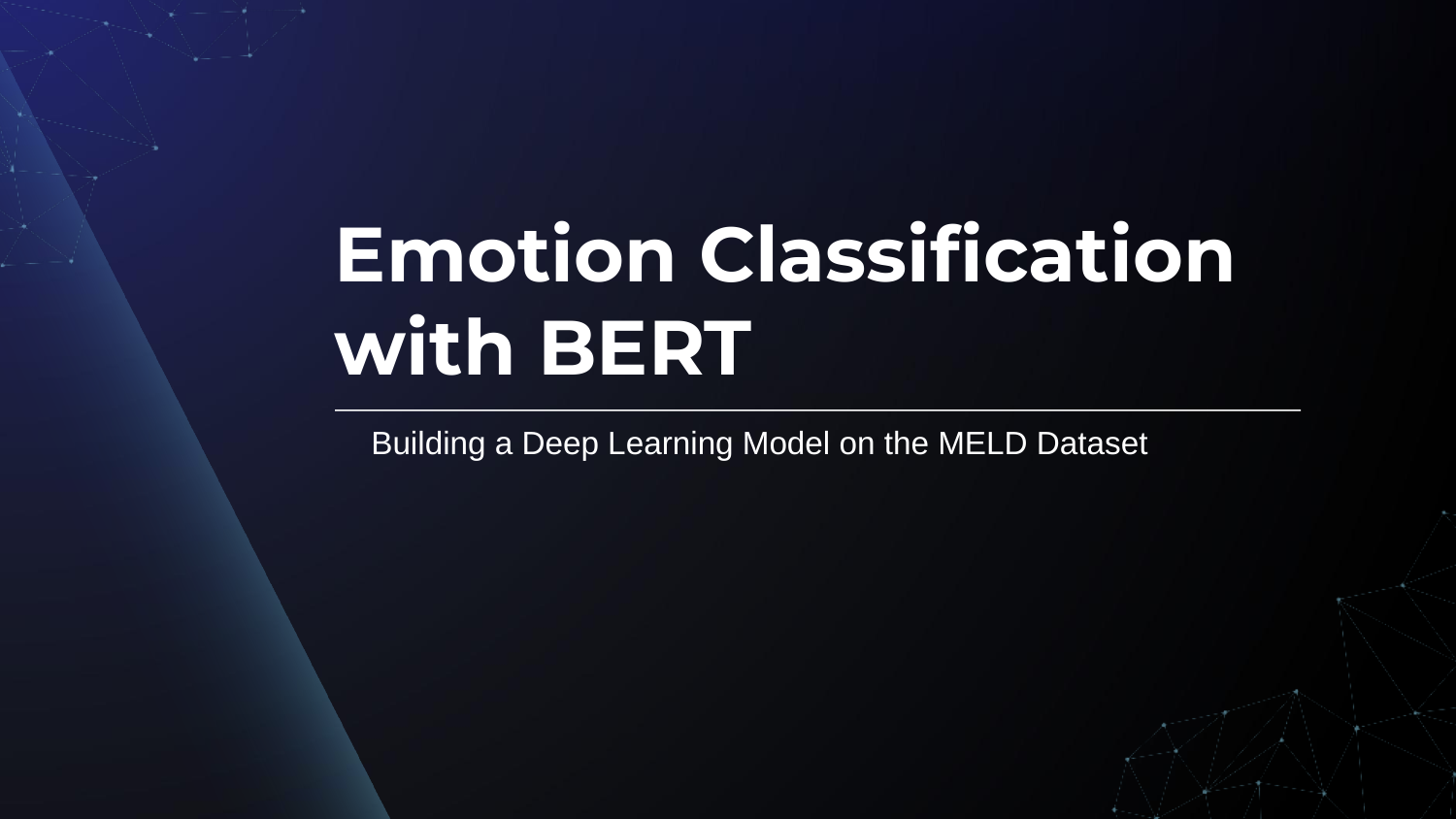

# Emotion Classification with BERT
Building a Deep Learning Model on the MELD Dataset